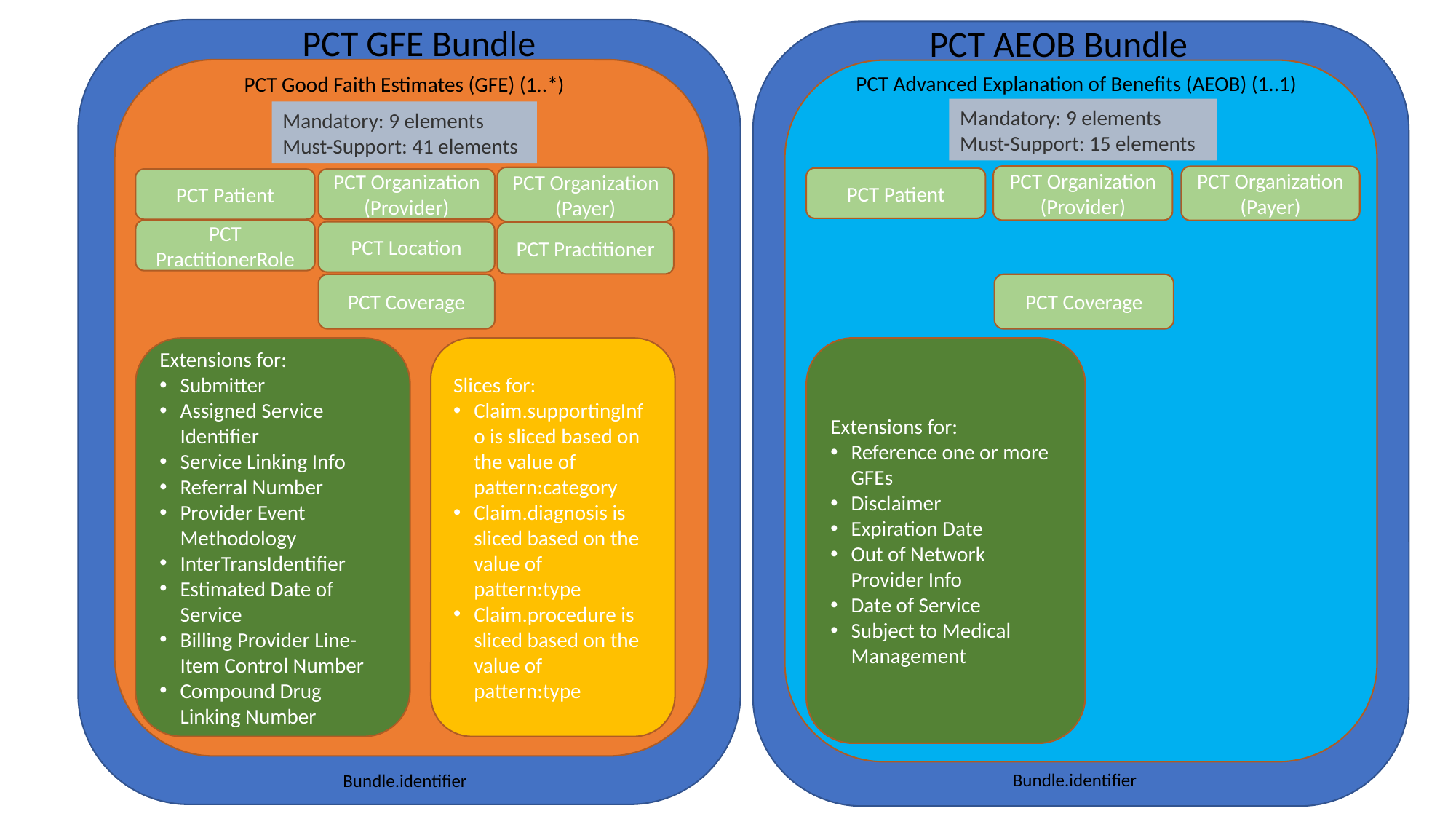

PCT GFE Bundle
PCT AEOB Bundle

PCT Advanced Explanation of Benefits (AEOB) (1..1)
PCT Good Faith Estimates (GFE) (1..*)
Mandatory: 9 elements
Must-Support: 15 elements
Mandatory: 9 elements
Must-Support: 41 elements
PCT Organization (Provider)
PCT Organization (Payer)
PCT Organization (Payer)
PCT Patient
PCT Organization (Provider)
PCT Patient
PCT PractitionerRole
PCT Location
PCT Practitioner
PCT Coverage
PCT Coverage
Extensions for:
Reference one or more GFEs
Disclaimer
Expiration Date
Out of Network Provider Info
Date of Service
Subject to Medical Management
Extensions for:
Submitter
Assigned Service Identifier
Service Linking Info
Referral Number
Provider Event Methodology
InterTransIdentifier
Estimated Date of Service
Billing Provider Line-Item Control Number
Compound Drug Linking Number
Slices for:
Claim.supportingInfo is sliced based on the value of pattern:category
Claim.diagnosis is sliced based on the value of pattern:type
Claim.procedure is sliced based on the value of pattern:type
Bundle.identifier
Bundle.identifier